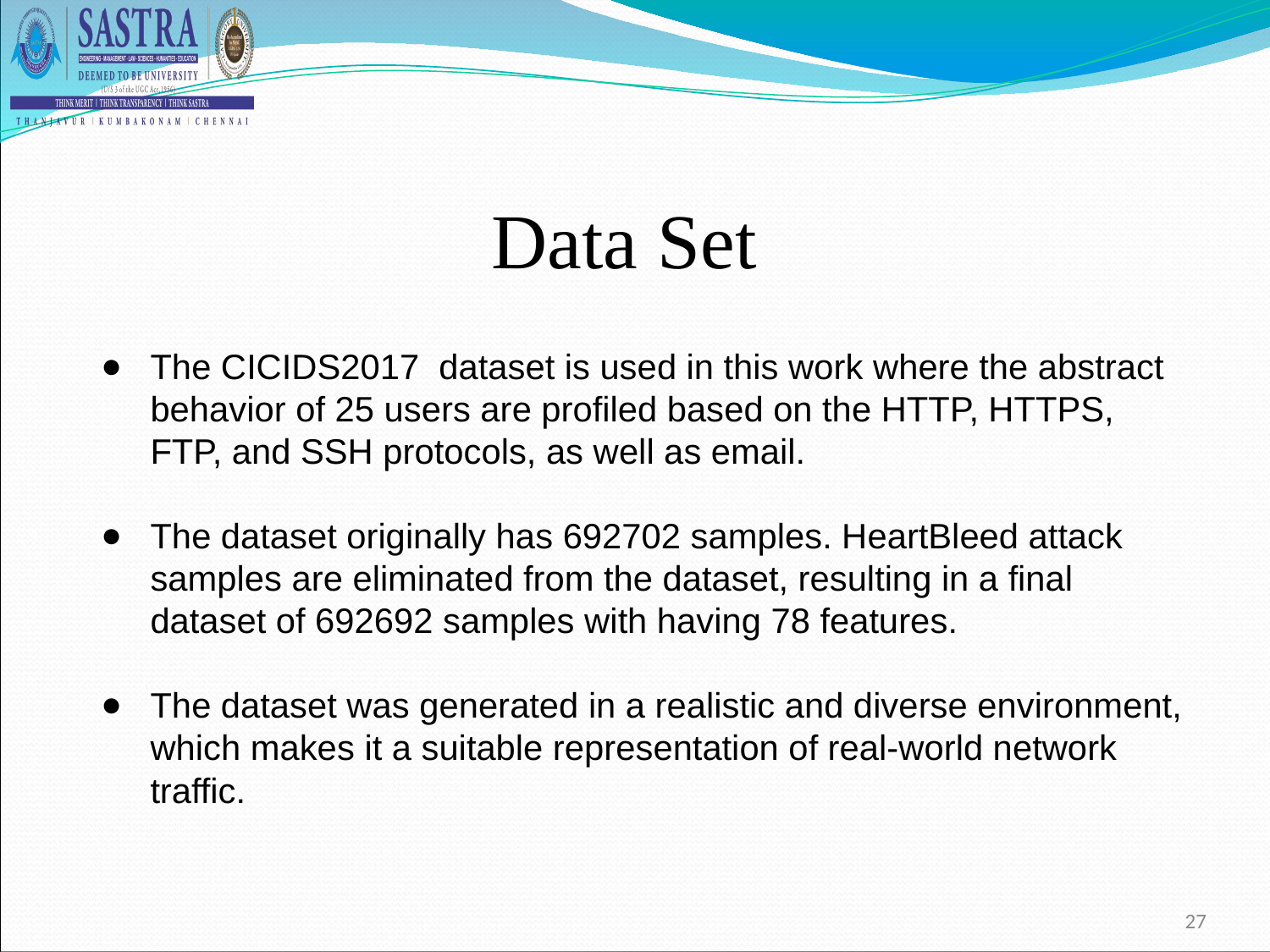

Data Set

The CICIDS2017  dataset is used in this work where the abstract behavior of 25 users are profiled based on the HTTP, HTTPS, FTP, and SSH protocols, as well as email.

The dataset originally has 692702 samples. HeartBleed attack samples are eliminated from the dataset, resulting in a final dataset of 692692 samples with having 78 features.

The dataset was generated in a realistic and diverse environment, which makes it a suitable representation of real-world network traffic.

27